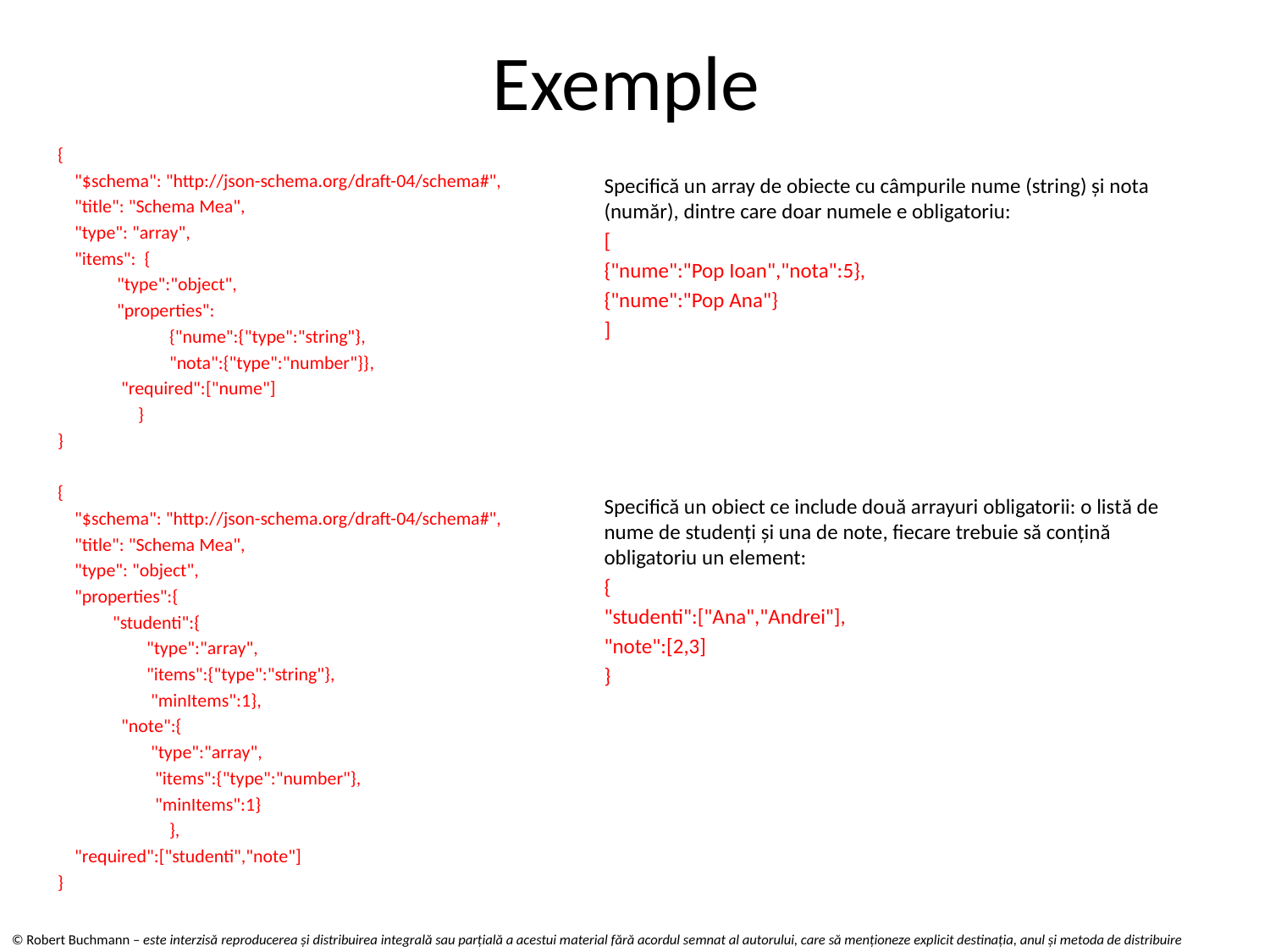

# Exemple

Specifică un array de obiecte cu câmpurile nume (string) și nota (număr), dintre care doar numele e obligatoriu:
[
{"nume":"Pop Ioan","nota":5},
{"nume":"Pop Ana"}
]

Specifică un obiect ce include două arrayuri obligatorii: o listă de nume de studenți și una de note, fiecare trebuie să conțină obligatoriu un element:
{
"studenti":["Ana","Andrei"],
"note":[2,3]
}

{
    "$schema": "http://json-schema.org/draft-04/schema#",
    "title": "Schema Mea",
    "type": "array",
    "items":  {
              "type":"object",
              "properties":
	{"nume":{"type":"string"},
	"nota":{"type":"number"}},
               "required":["nume"]
                   }
}

{
    "$schema": "http://json-schema.org/draft-04/schema#",
    "title": "Schema Mea",
    "type": "object",
    "properties":{
             "studenti":{
                     "type":"array",
                     "items":{"type":"string"},
                      "minItems":1},
               "note":{
                      "type":"array",
                       "items":{"type":"number"},
                       "minItems":1}
    	},
    "required":["studenti","note"]
}